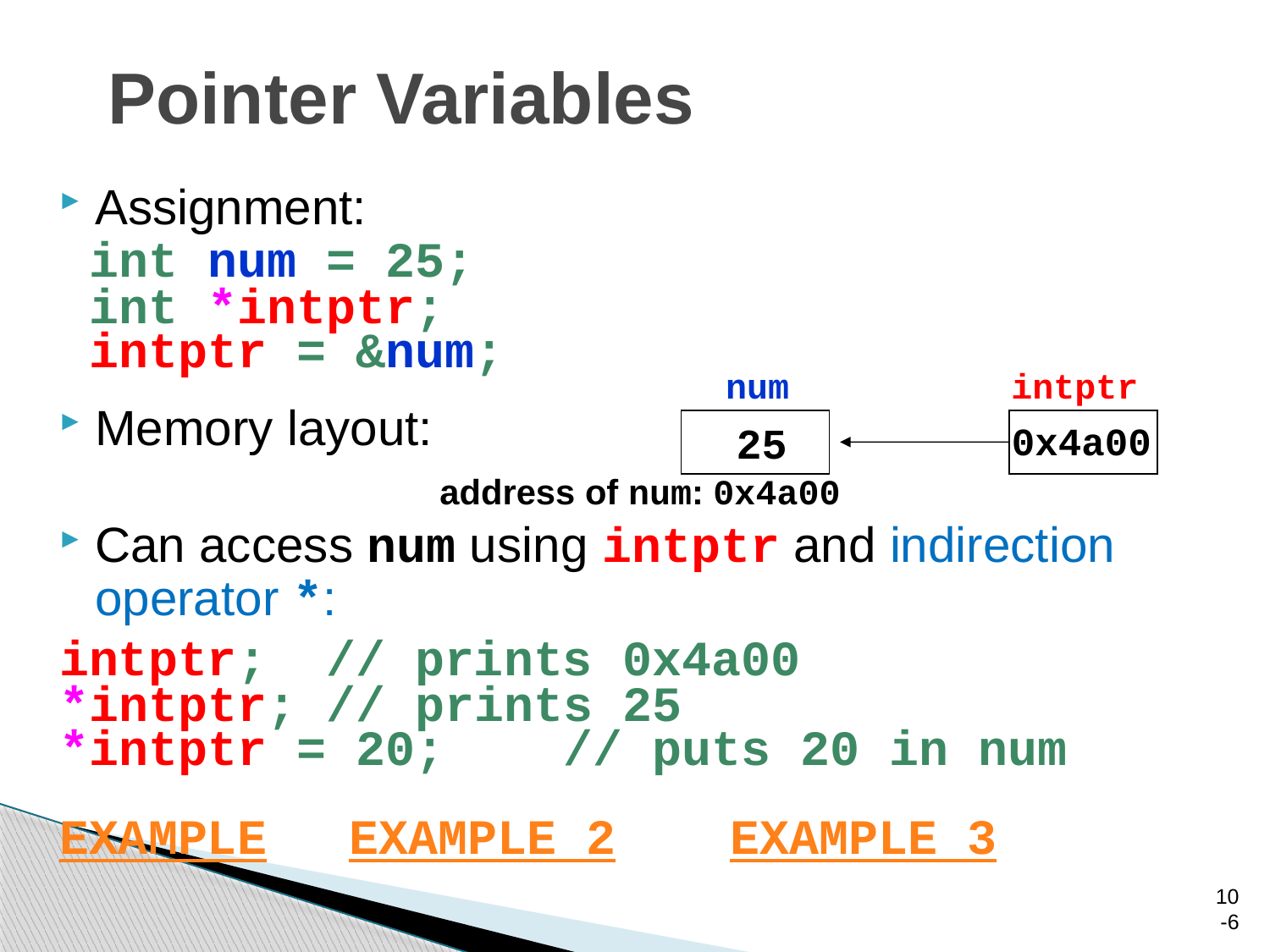

# Pointer Variables
Assignment:
 int num = 25;
 int *intptr;
 intptr = &num;
Memory layout:

Can access num using intptr and indirection operator *:
intptr;  // prints 0x4a00
*intptr; // prints 25
*intptr = 20;    // puts 20 in num

EXAMPLE		EXAMPLE 2	EXAMPLE 3
num
intptr

25
0x4a00

address of num: 0x4a00
10-6